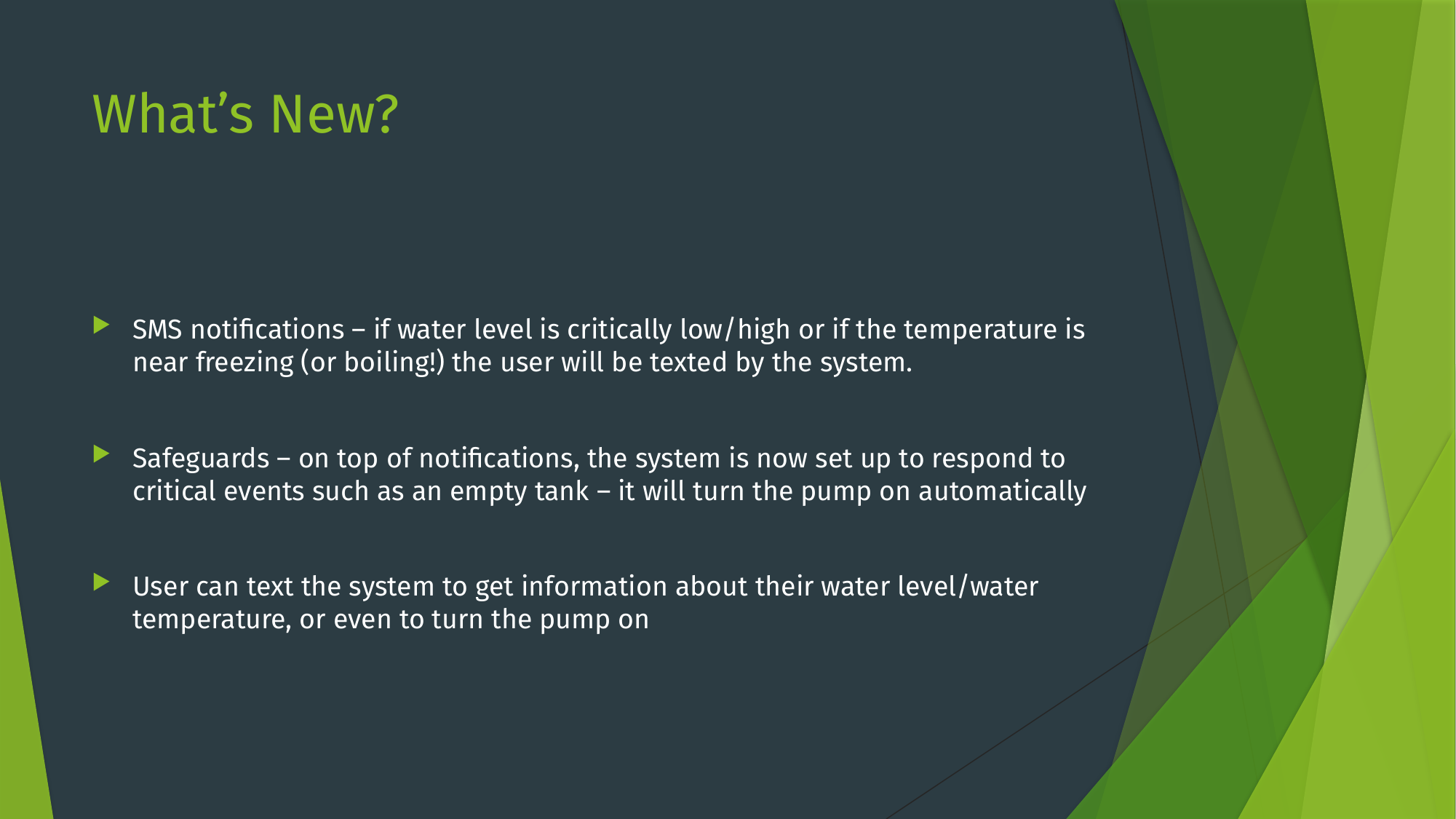

# What’s New?

SMS notifications – if water level is critically low/high or if the temperature is near freezing (or boiling!) the user will be texted by the system.

Safeguards – on top of notifications, the system is now set up to respond to critical events such as an empty tank – it will turn the pump on automatically

User can text the system to get information about their water level/water temperature, or even to turn the pump on